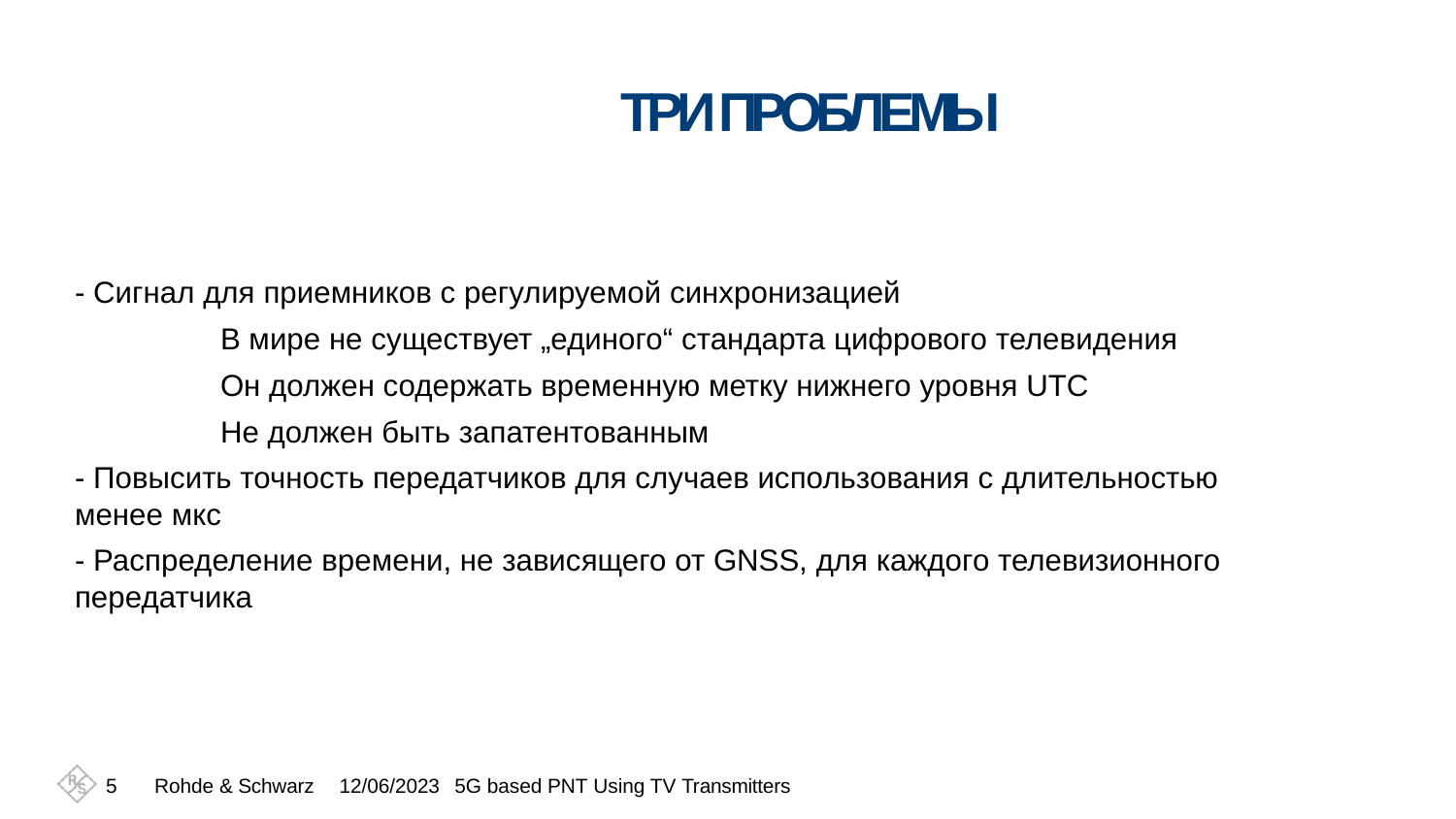

# ТРИ ПРОБЛЕМЫ

- Сигнал для приемников с регулируемой синхронизацией
		В мире не существует „единого“ стандарта цифрового телевидения
		Он должен содержать временную метку нижнего уровня UTC
		Не должен быть запатентованным
- Повысить точность передатчиков для случаев использования с длительностью менее мкс
- Распределение времени, не зависящего от GNSS, для каждого телевизионного передатчика
Rohde & Schwarz
5
12/06/2023 5G based PNT Using TV Transmitters